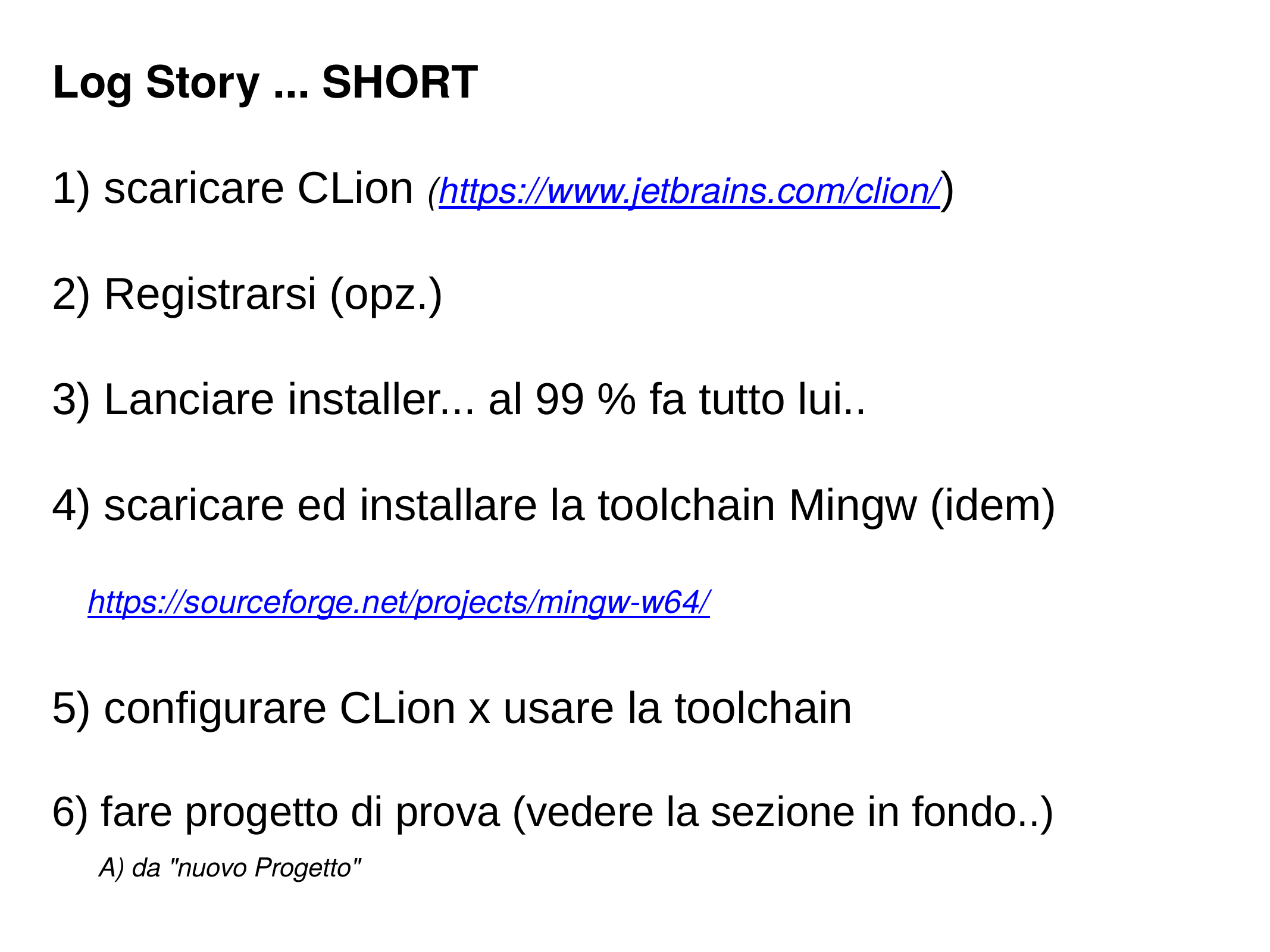

Log Story ... SHORT
1) scaricare CLion (https://www.jetbrains.com/clion/)
2) Registrarsi (opz.)
3) Lanciare installer... al 99 % fa tutto lui..
4) scaricare ed installare la toolchain Mingw (idem)
    https://sourceforge.net/projects/mingw-w64/
5) configurare CLion x usare la toolchain
6) fare progetto di prova (vedere la sezione in fondo..)
    A) da "nuovo Progetto"